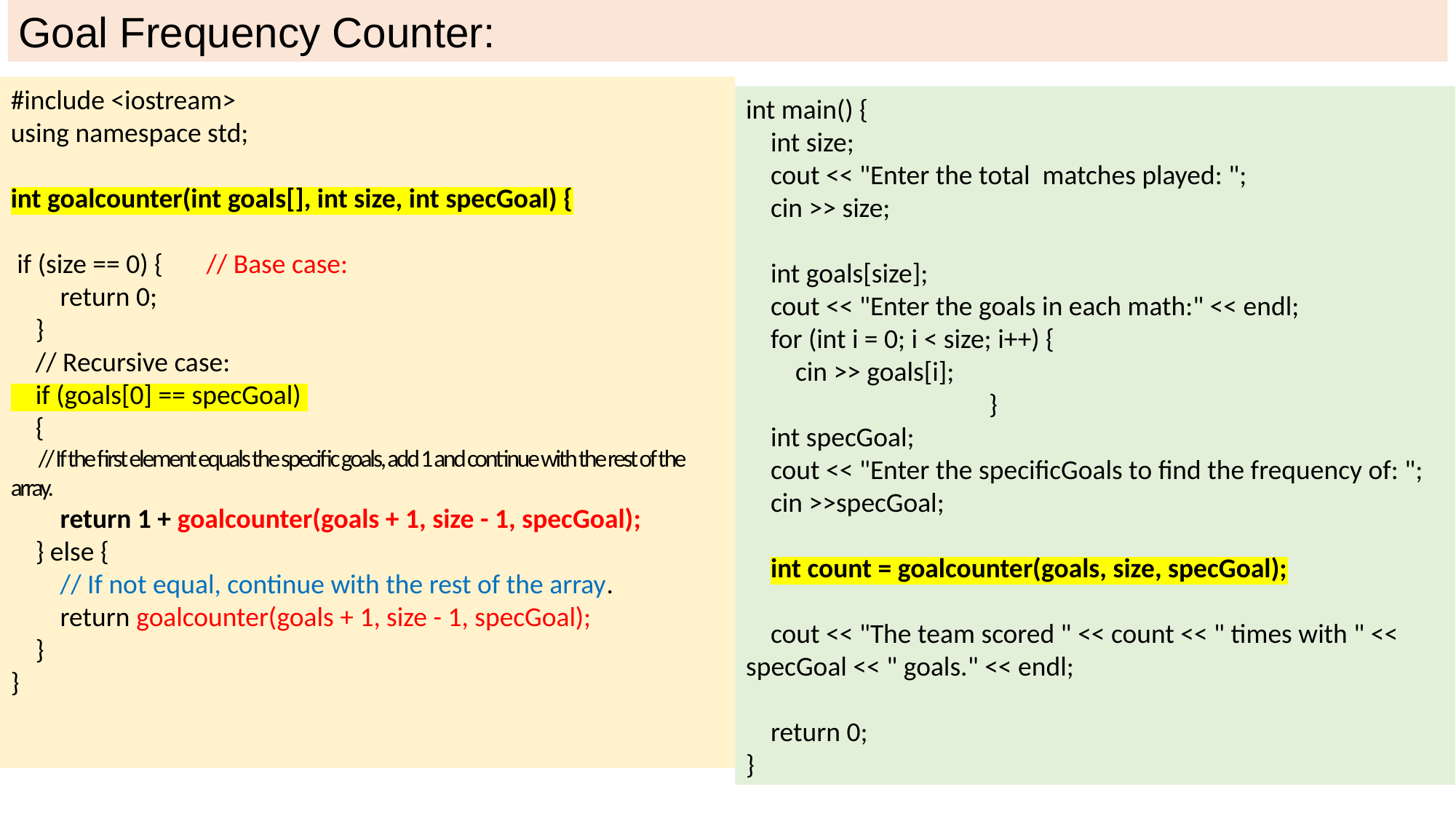

Goal Frequency Counter:
#include <iostream>
using namespace std;

int goalcounter(int goals[], int size, int specGoal) {

 if (size == 0) {       // Base case:
        return 0;
    }
    // Recursive case:
    if (goals[0] == specGoal)
    {
        // If the first element equals the specific goals, add 1 and continue with the rest of the array.
        return 1 + goalcounter(goals + 1, size - 1, specGoal);
    } else {
        // If not equal, continue with the rest of the array.
        return goalcounter(goals + 1, size - 1, specGoal);
    }
}

int main() {
    int size;
    cout << "Enter the total  matches played: ";
    cin >> size;

    int goals[size];
    cout << "Enter the goals in each math:" << endl;
    for (int i = 0; i < size; i++) {
        cin >> goals[i];
		    }
    int specGoal;
    cout << "Enter the specificGoals to find the frequency of: ";
    cin >>specGoal;

    int count = goalcounter(goals, size, specGoal);

    cout << "The team scored " << count << " times with " << specGoal << " goals." << endl;

    return 0;
}